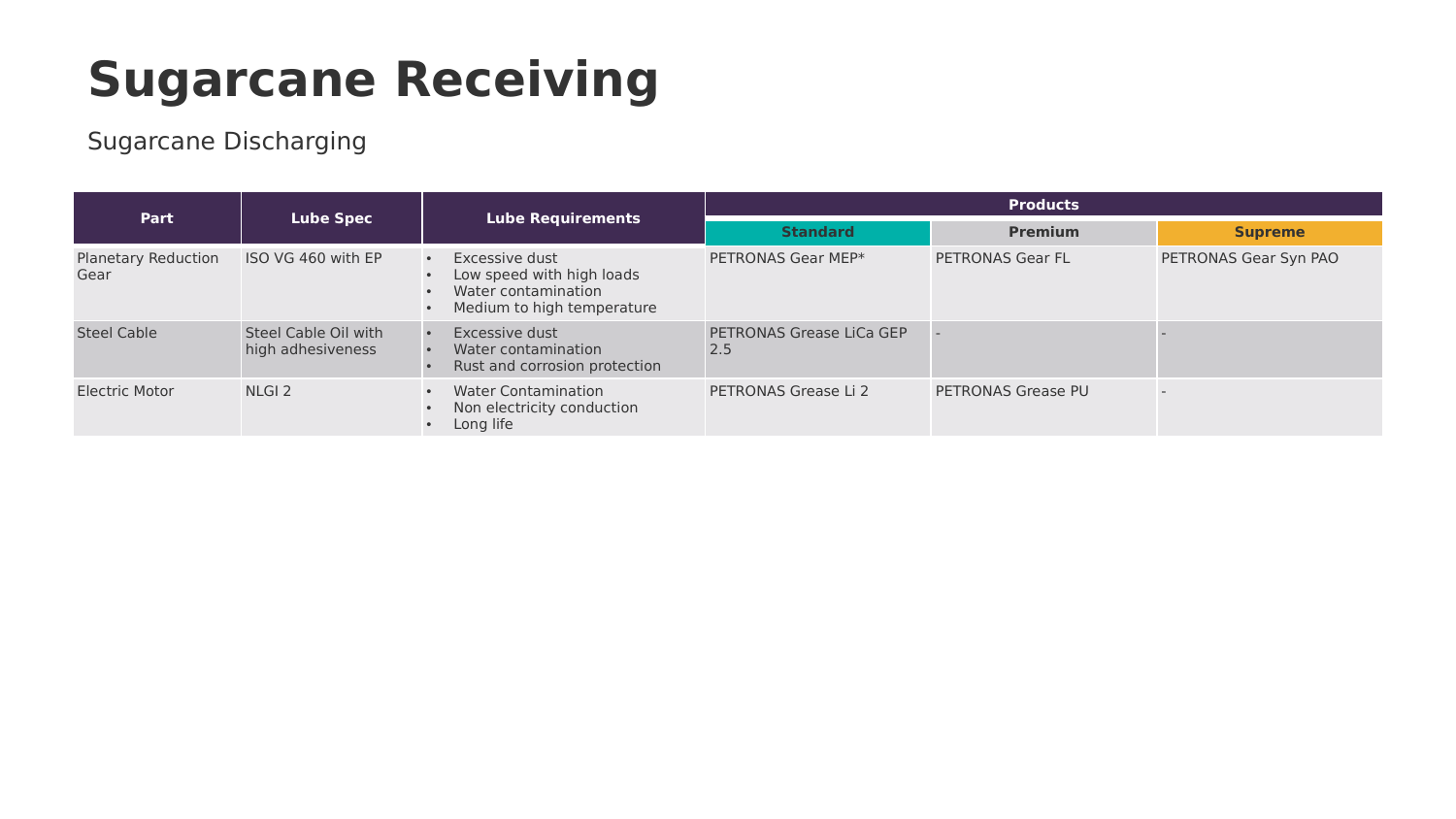

# Sugarcane Receiving
Sugarcane Discharging
| Part | Lube Spec | Lube Requirements | Products |  |  |
| --- | --- | --- | --- | --- | --- |
|  |  |  | Standard | Premium | Supreme |
| Planetary Reduction Gear | ISO VG 460 with EP | Excessive dust Low speed with high loads Water contamination Medium to high temperature | PETRONAS Gear MEP\* | PETRONAS Gear FL | PETRONAS Gear Syn PAO |
| Steel Cable | Steel Cable Oil with high adhesiveness | Excessive dust Water contamination Rust and corrosion protection | PETRONAS Grease LiCa GEP 2.5 | - | - |
| Electric Motor | NLGI 2 | Water Contamination Non electricity conduction Long life | PETRONAS Grease Li 2 | PETRONAS Grease PU | - |